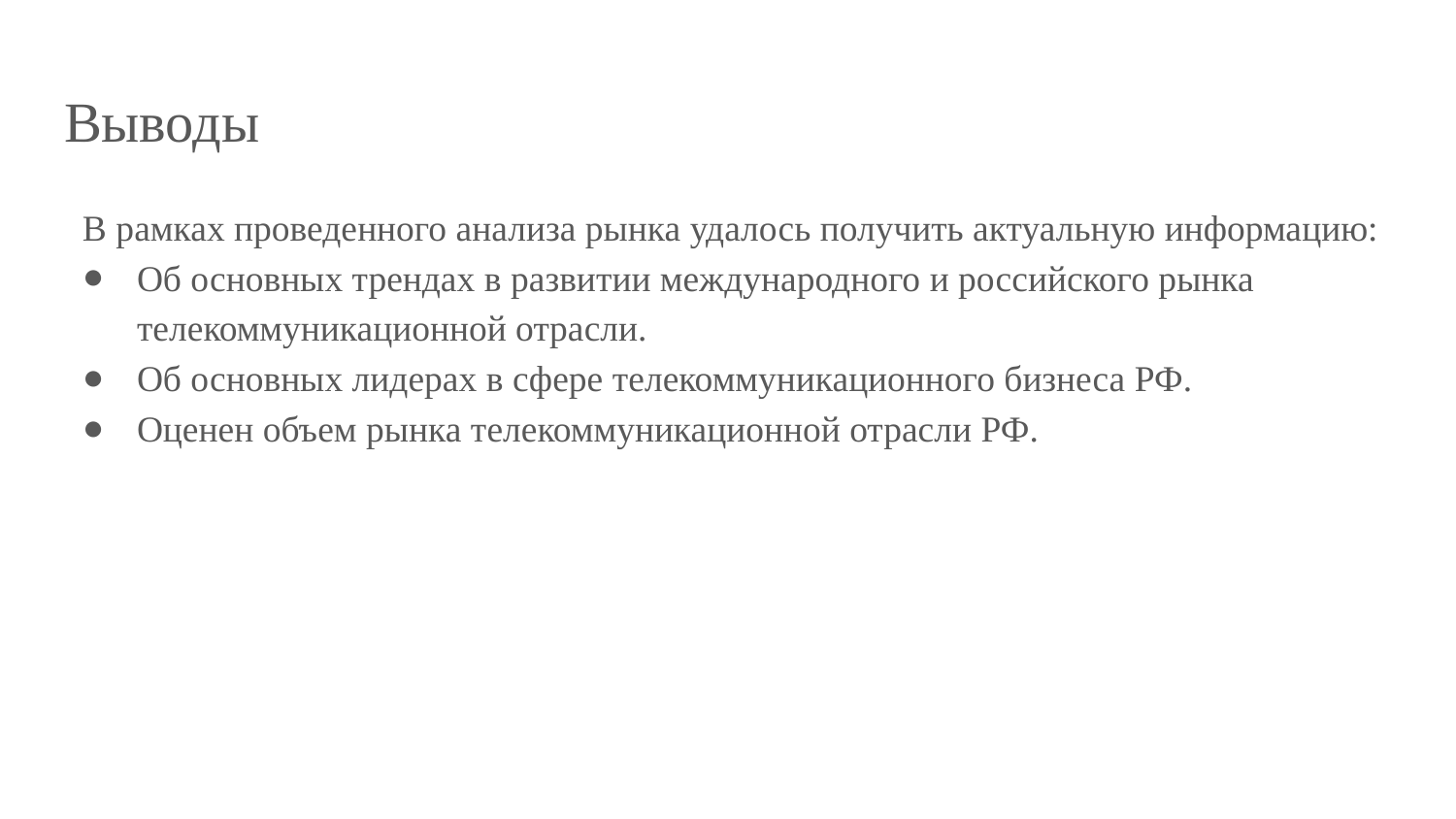

# Выводы
В рамках проведенного анализа рынка удалось получить актуальную информацию:
Об основных трендах в развитии международного и российского рынка телекоммуникационной отрасли.
Об основных лидерах в сфере телекоммуникационного бизнеса РФ.
Оценен объем рынка телекоммуникационной отрасли РФ.